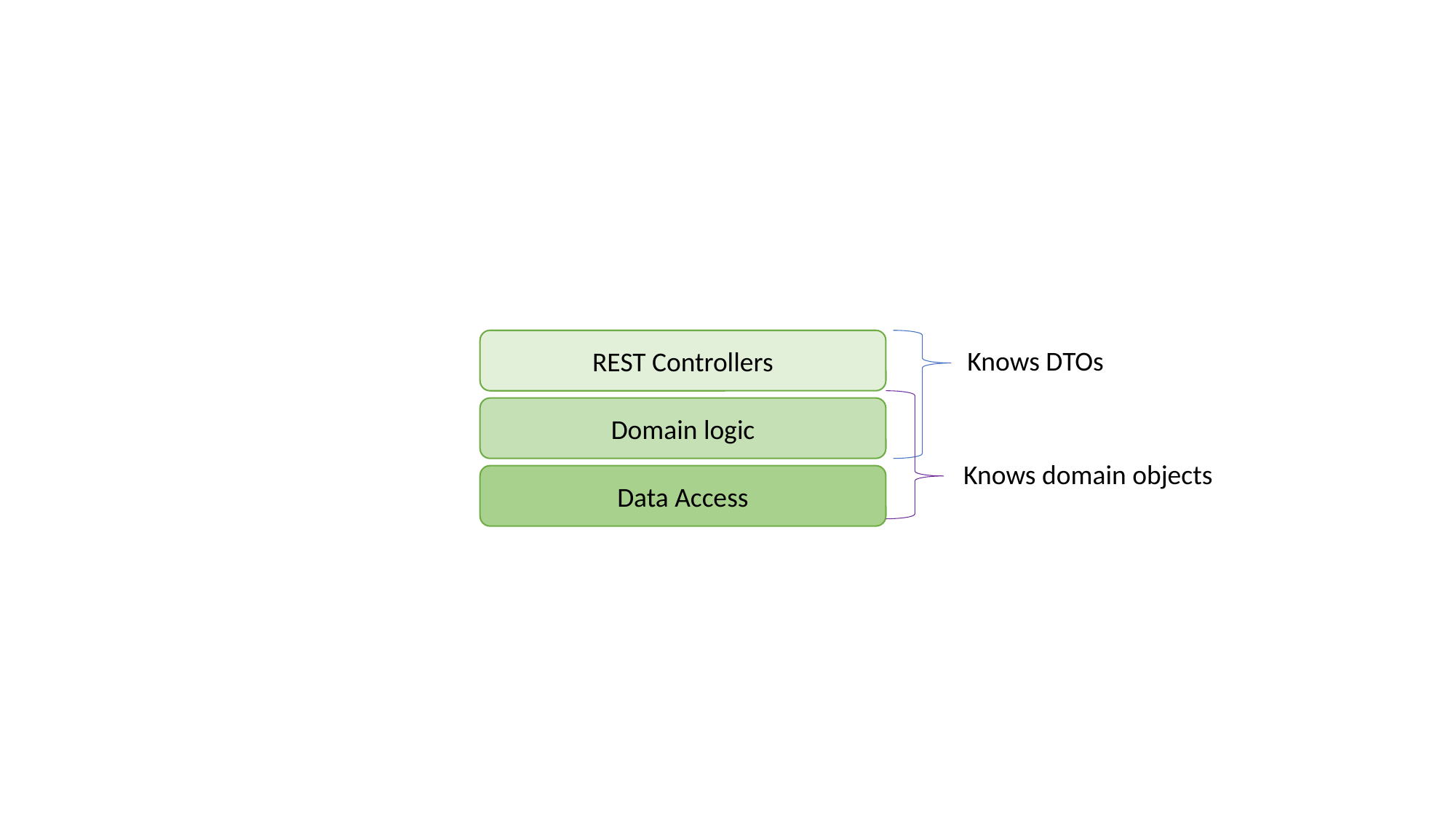

REST Controllers

Knows DTOs

Domain logic
Knows domain objects
Data Access